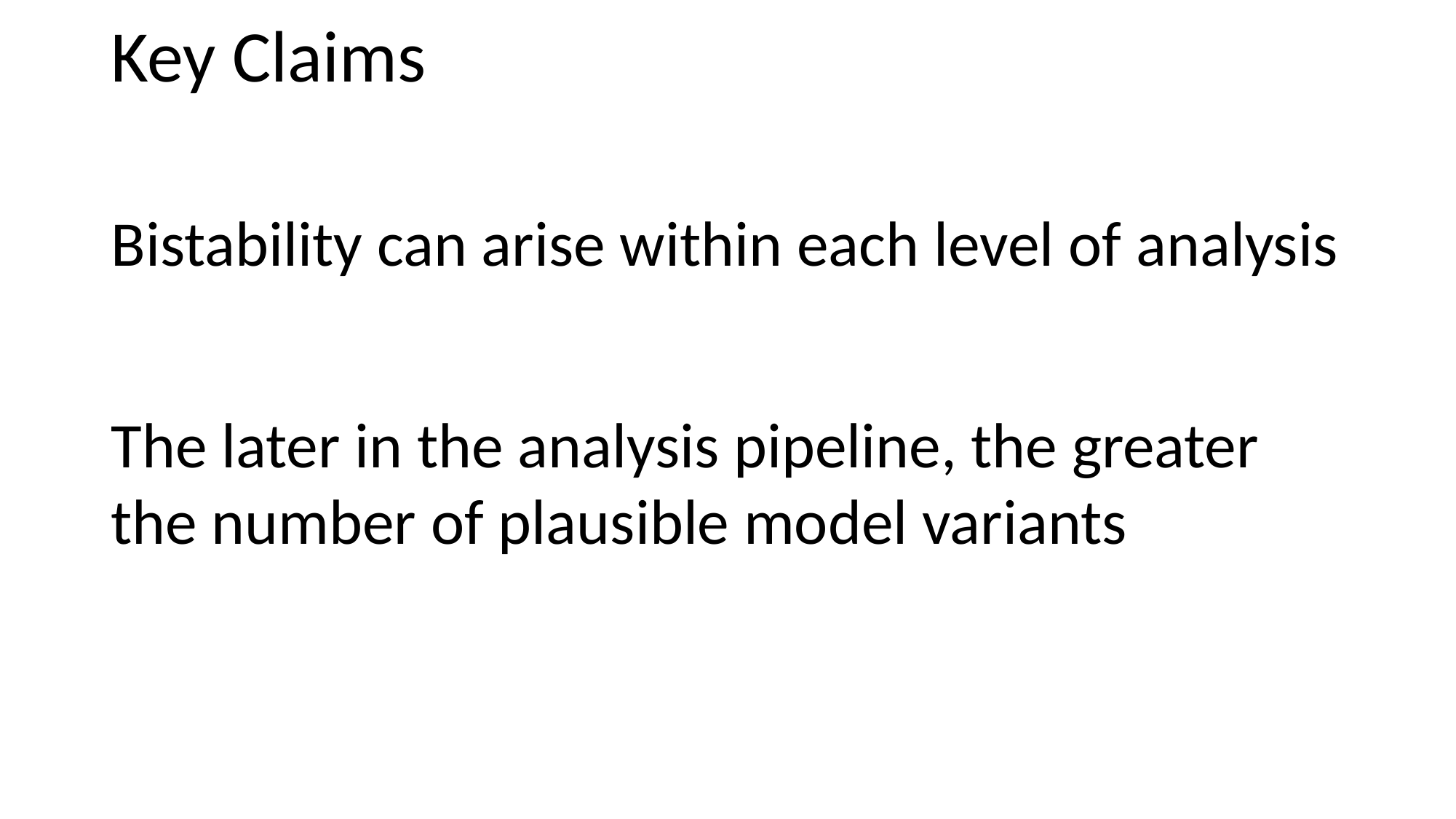

# Key Claims
Bistability can arise within each level of analysis

The later in the analysis pipeline, the greater the number of plausible model variants